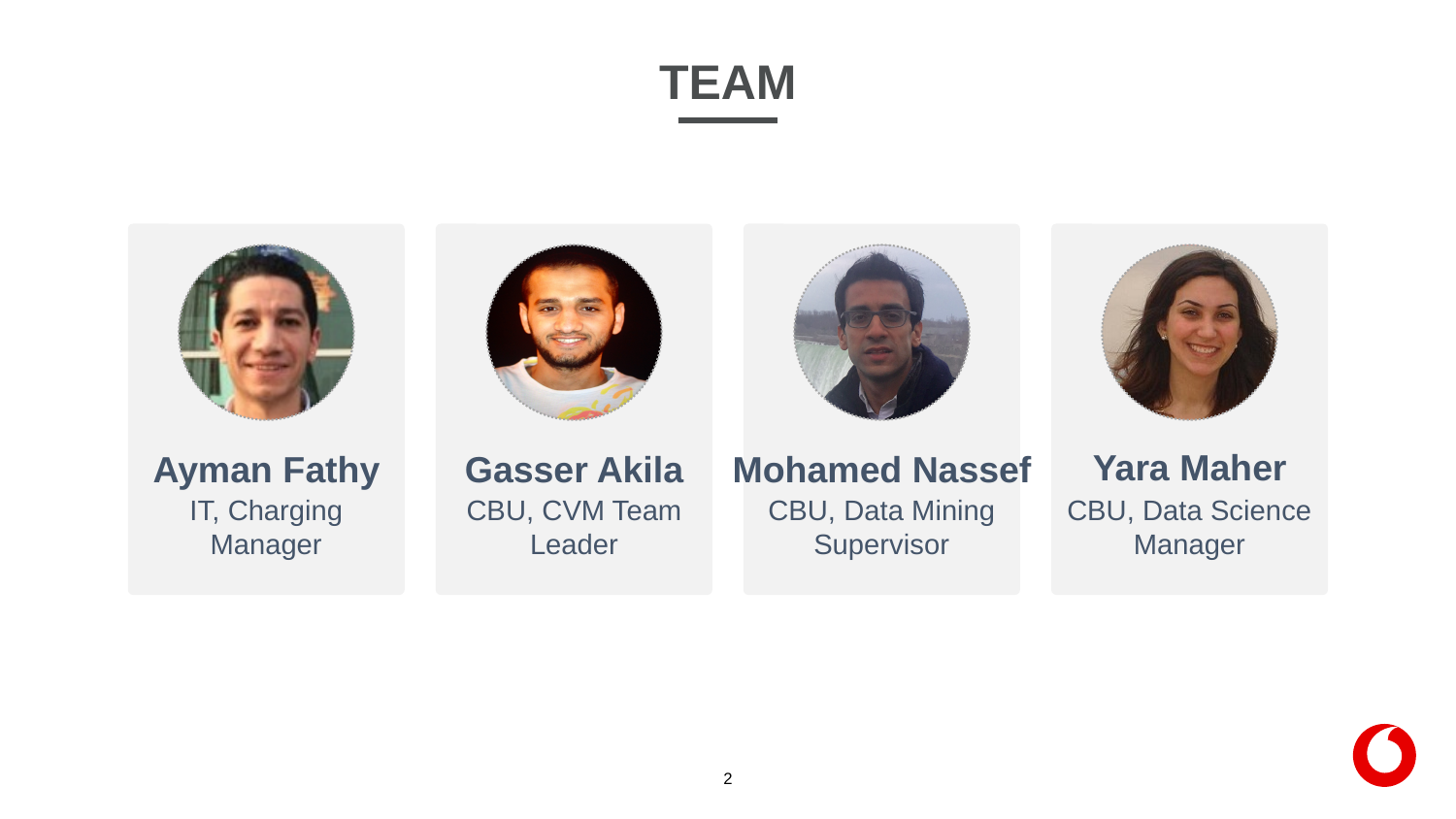

# TEAM

Yara Maher
Gasser Akila
Ayman Fathy
Mohamed Nassef
CBU, Data Science Manager
CBU, Data Mining Supervisor
IT, Charging Manager
CBU, CVM Team Leader
2